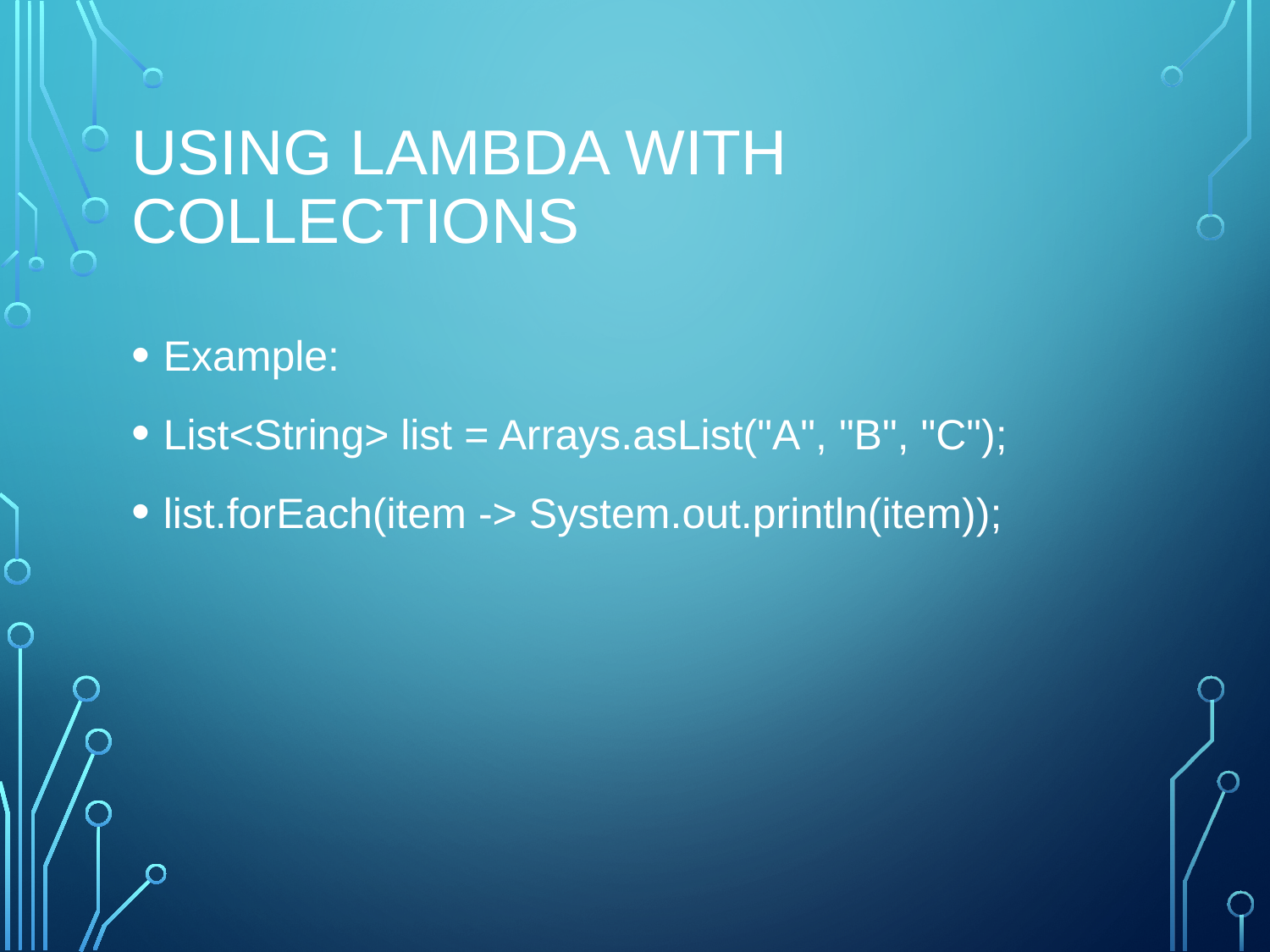

# Using Lambda with Collections
Example:
List<String> list = Arrays.asList("A", "B", "C");
list.forEach(item -> System.out.println(item));